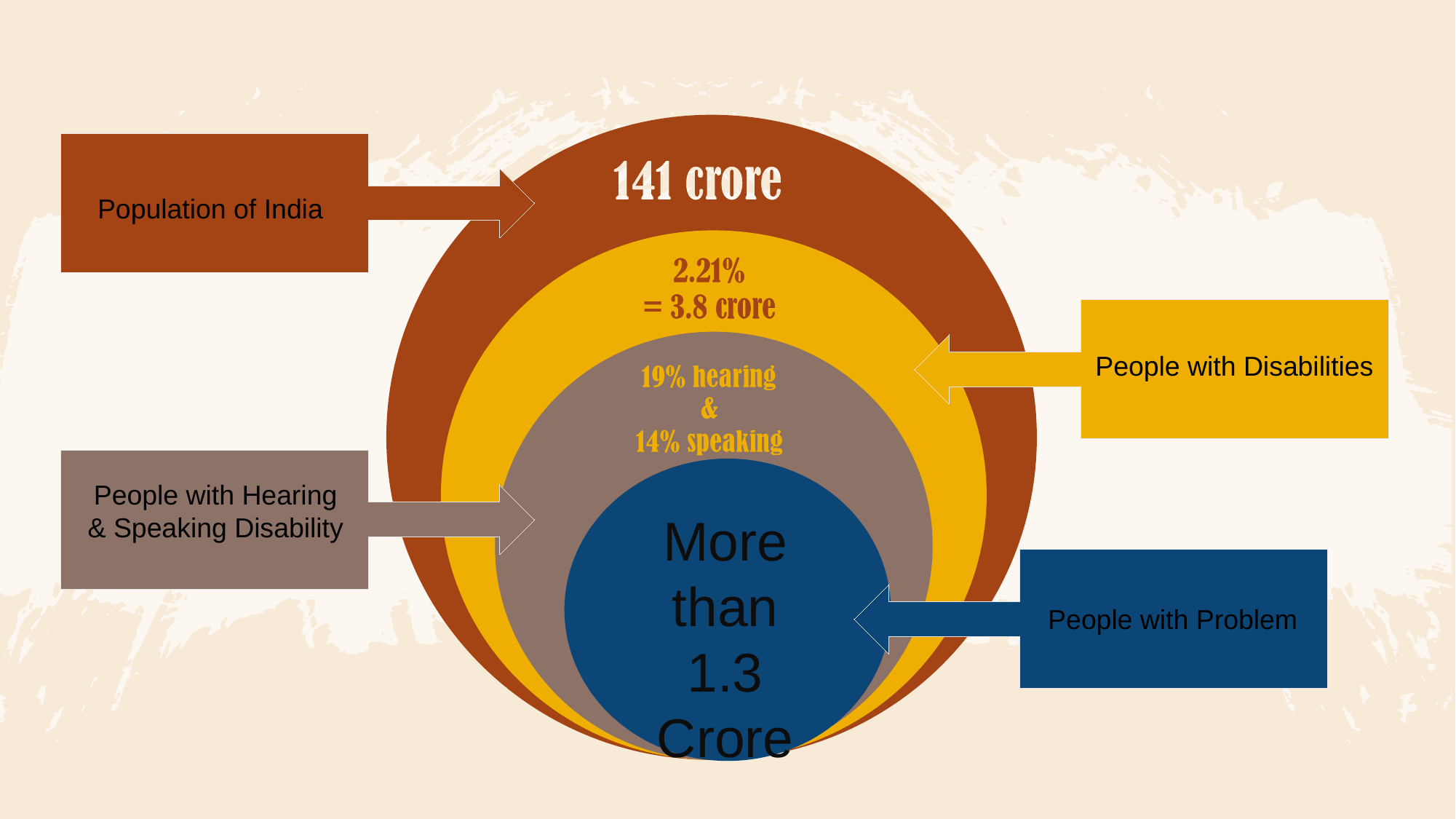

Population of India

People with Disabilities

People with Hearing & Speaking Disability
More than 1.3 Crore

People with Problem